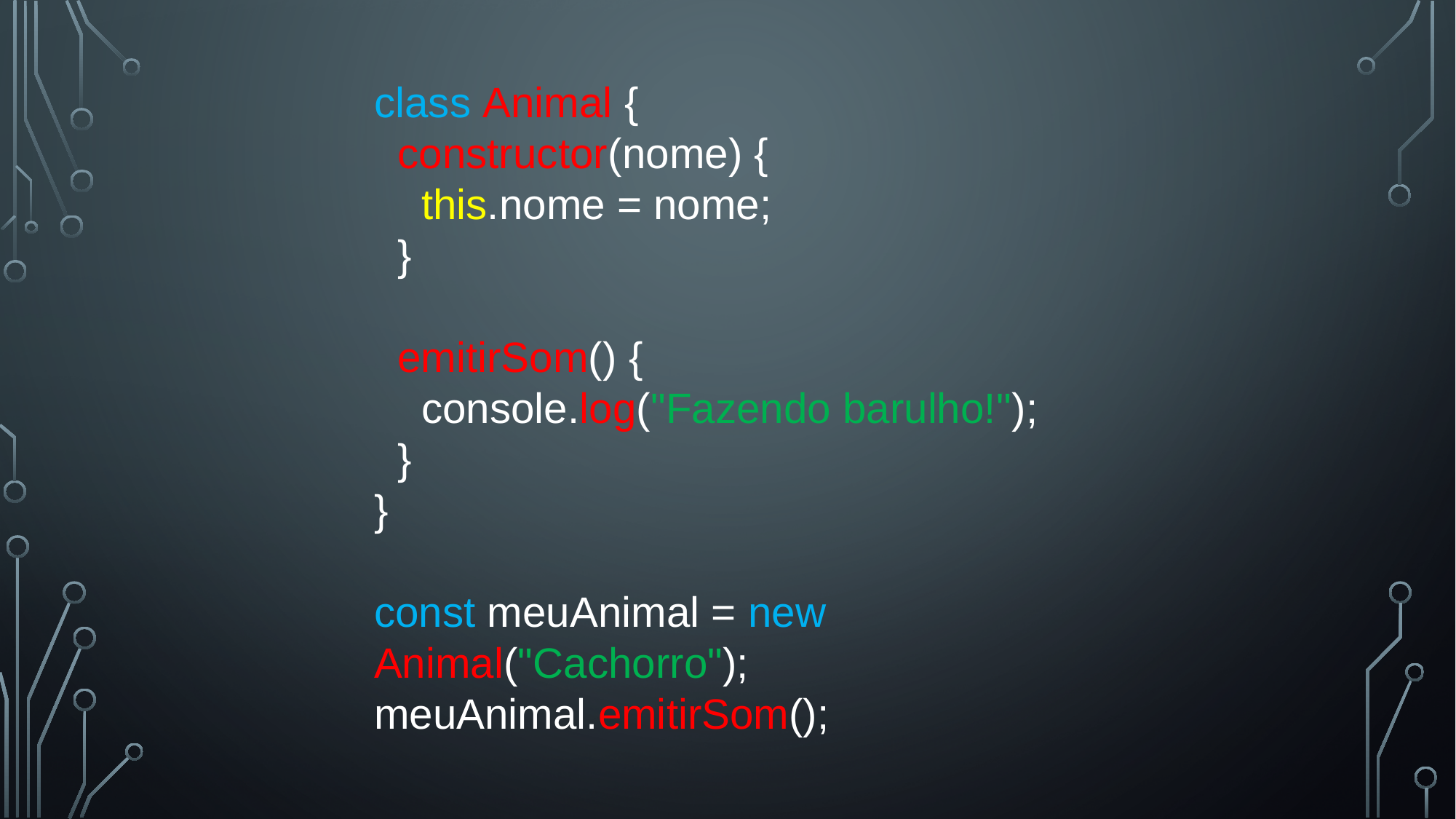

class Animal {
  constructor(nome) {
    this.nome = nome;
  }

  emitirSom() {
    console.log("Fazendo barulho!");
  }
}

const meuAnimal = new Animal("Cachorro");
meuAnimal.emitirSom();